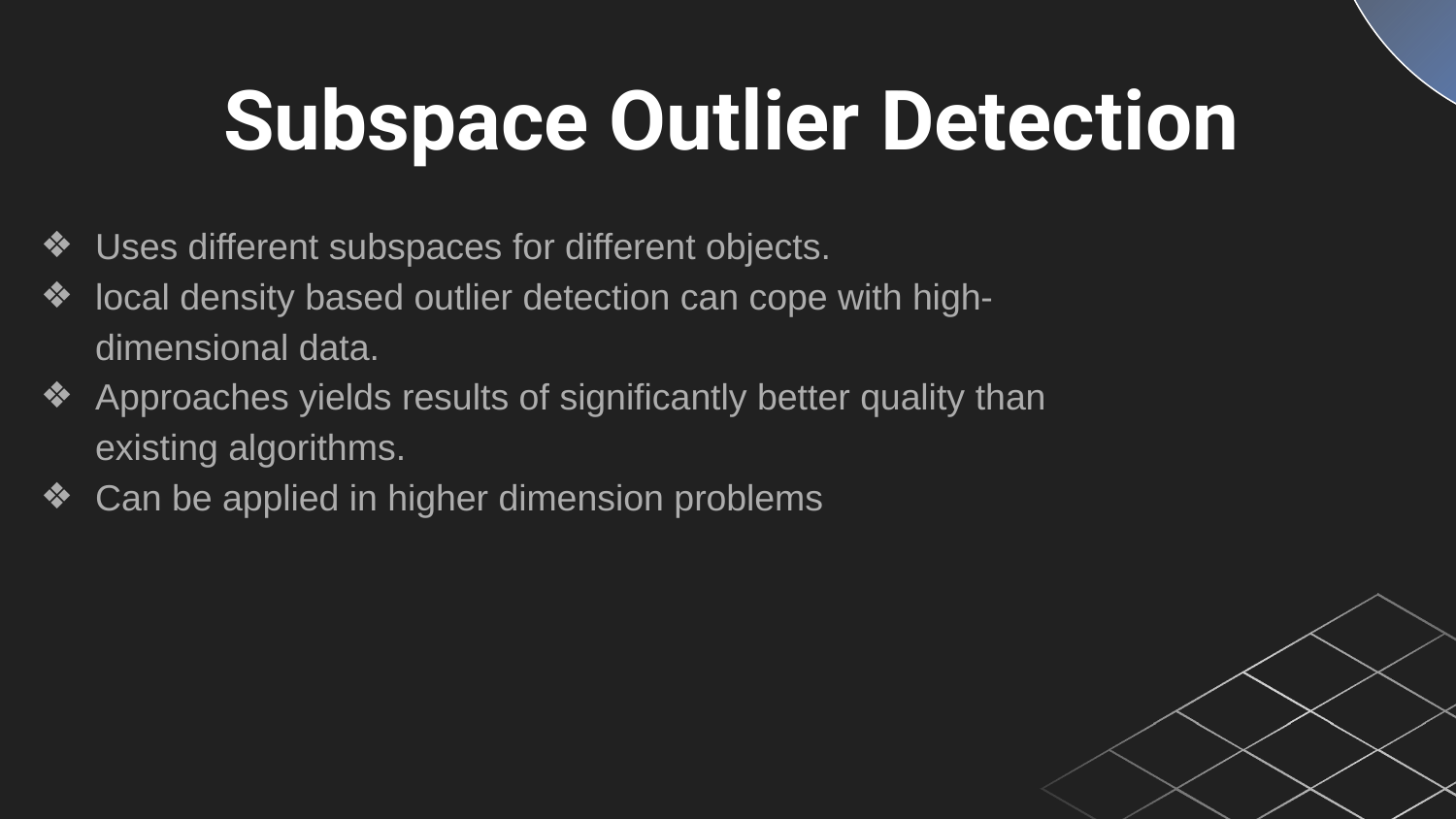

Subspace Outlier Detection
Uses different subspaces for different objects.
local density based outlier detection can cope with high-dimensional data.
Approaches yields results of significantly better quality than existing algorithms.
Can be applied in higher dimension problems